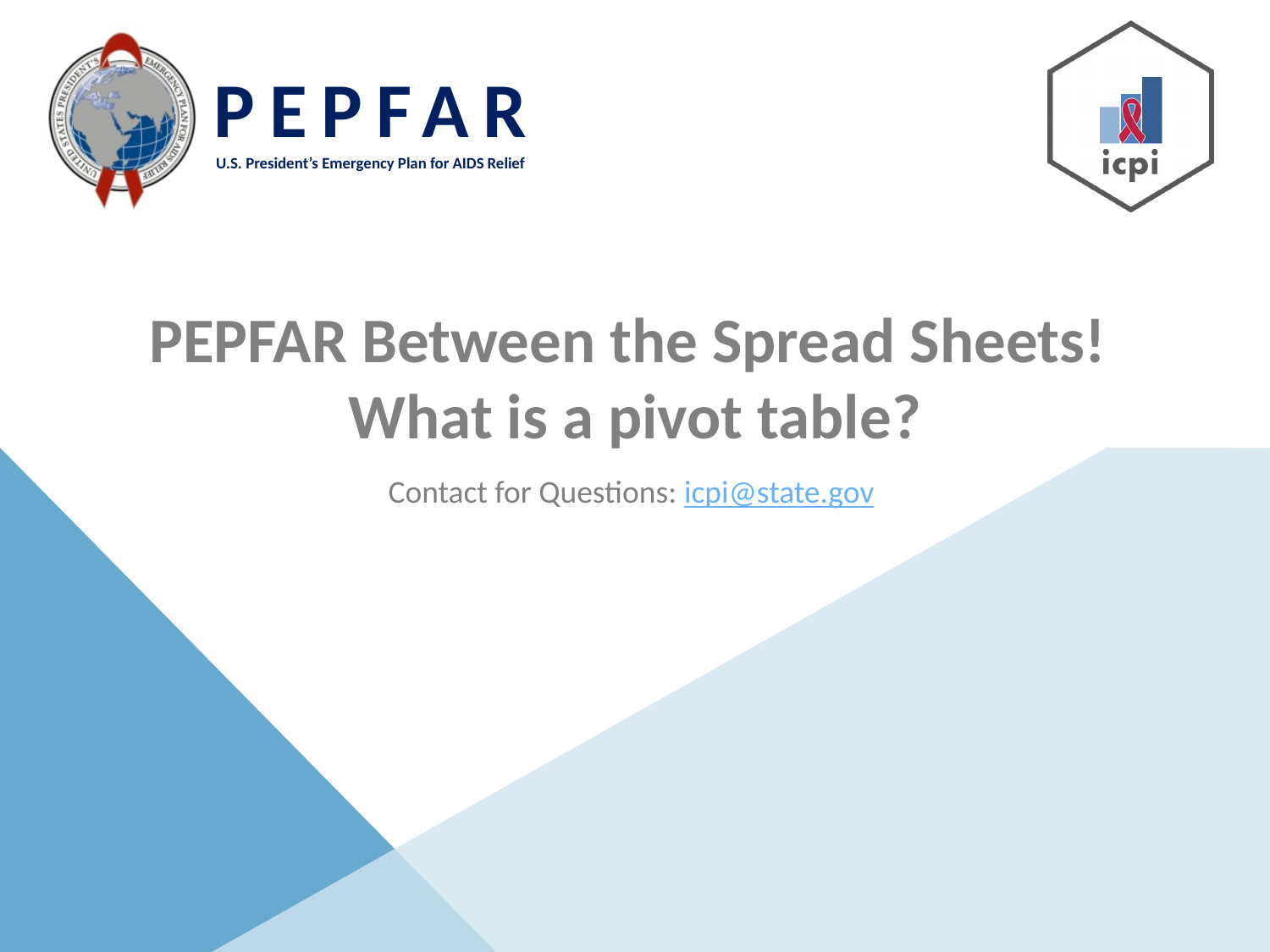

# PEPFAR Between the Spread Sheets! What is a pivot table?
Contact for Questions: icpi@state.gov